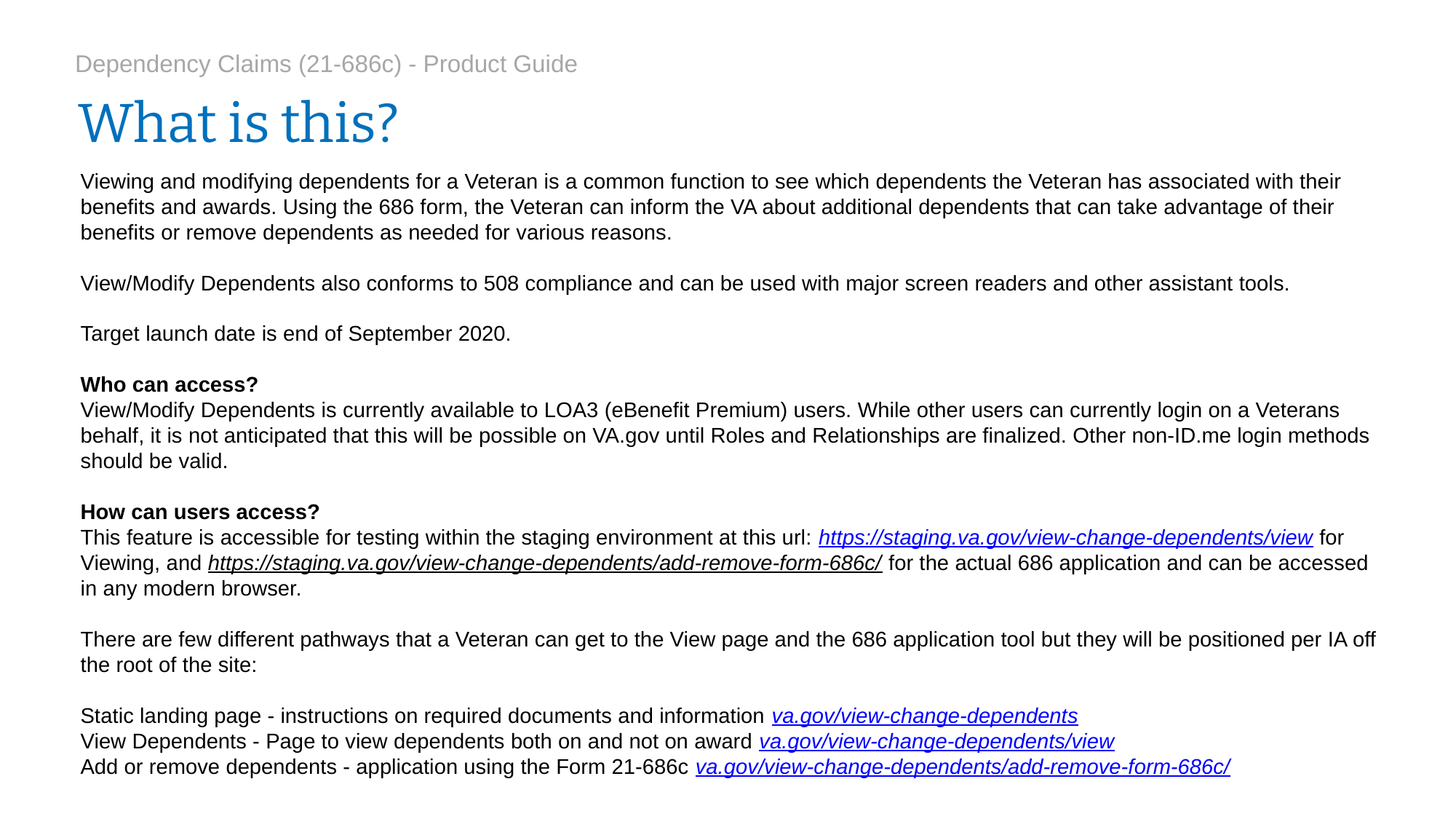

Dependency Claims (21-686c) - Product Guide
# What is this?
Viewing and modifying dependents for a Veteran is a common function to see which dependents the Veteran has associated with their benefits and awards. Using the 686 form, the Veteran can inform the VA about additional dependents that can take advantage of their benefits or remove dependents as needed for various reasons.
View/Modify Dependents also conforms to 508 compliance and can be used with major screen readers and other assistant tools.
Target launch date is end of September 2020.

Who can access?
View/Modify Dependents is currently available to LOA3 (eBenefit Premium) users. While other users can currently login on a Veterans behalf, it is not anticipated that this will be possible on VA.gov until Roles and Relationships are finalized. Other non-ID.me login methods should be valid.
How can users access?
This feature is accessible for testing within the staging environment at this url: https://staging.va.gov/view-change-dependents/view for Viewing, and https://staging.va.gov/view-change-dependents/add-remove-form-686c/ for the actual 686 application and can be accessed in any modern browser.
There are few different pathways that a Veteran can get to the View page and the 686 application tool but they will be positioned per IA off the root of the site:
Static landing page - instructions on required documents and information va.gov/view-change-dependents
View Dependents - Page to view dependents both on and not on award va.gov/view-change-dependents/view
Add or remove dependents - application using the Form 21-686c va.gov/view-change-dependents/add-remove-form-686c/